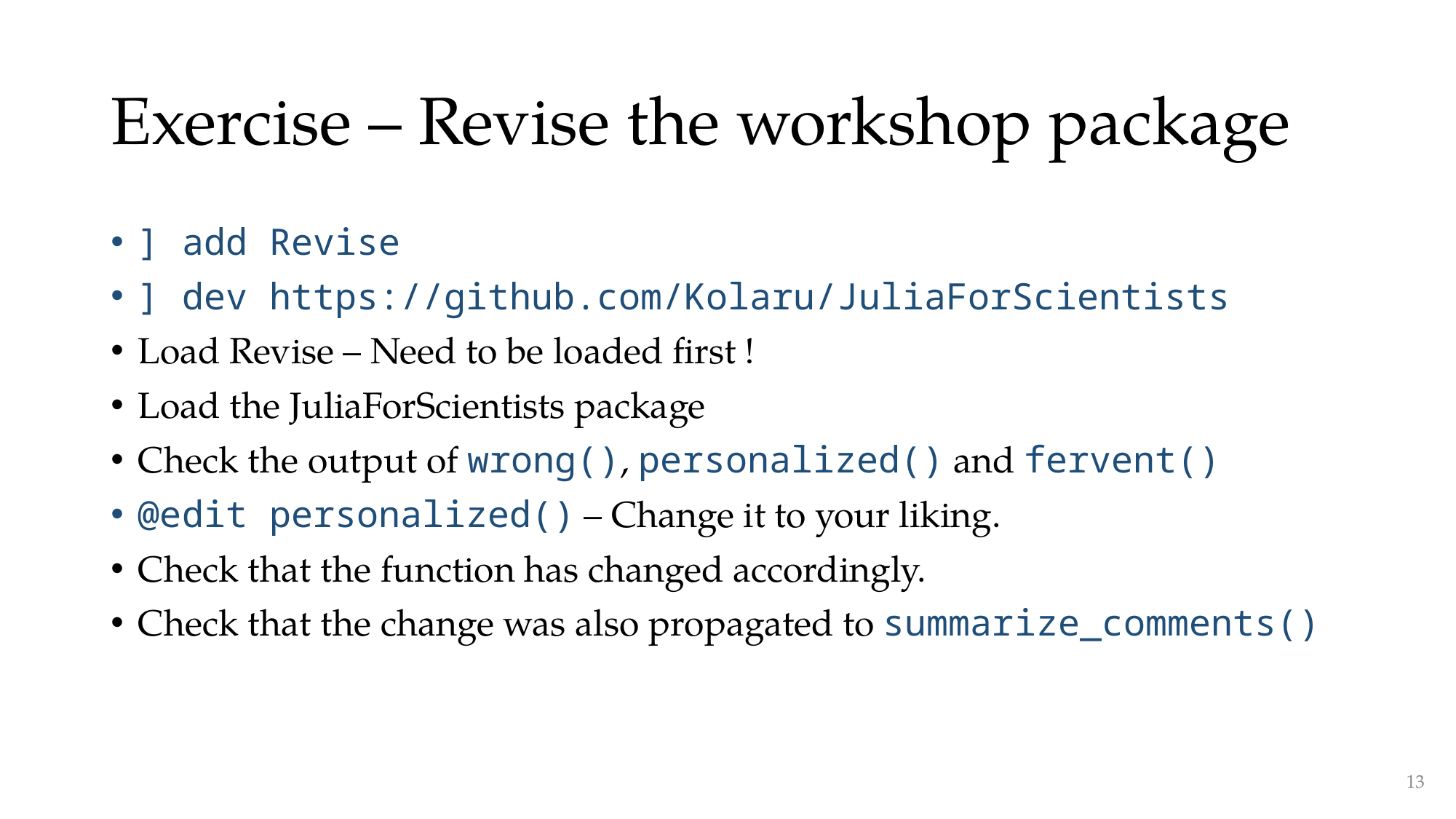

# Exercise – Revise the workshop package
] add Revise
] dev https://github.com/Kolaru/JuliaForScientists
Load Revise – Need to be loaded first !
Load the JuliaForScientists package
Check the output of wrong(), personalized() and fervent()
@edit personalized() – Change it to your liking.
Check that the function has changed accordingly.
Check that the change was also propagated to summarize_comments()

13